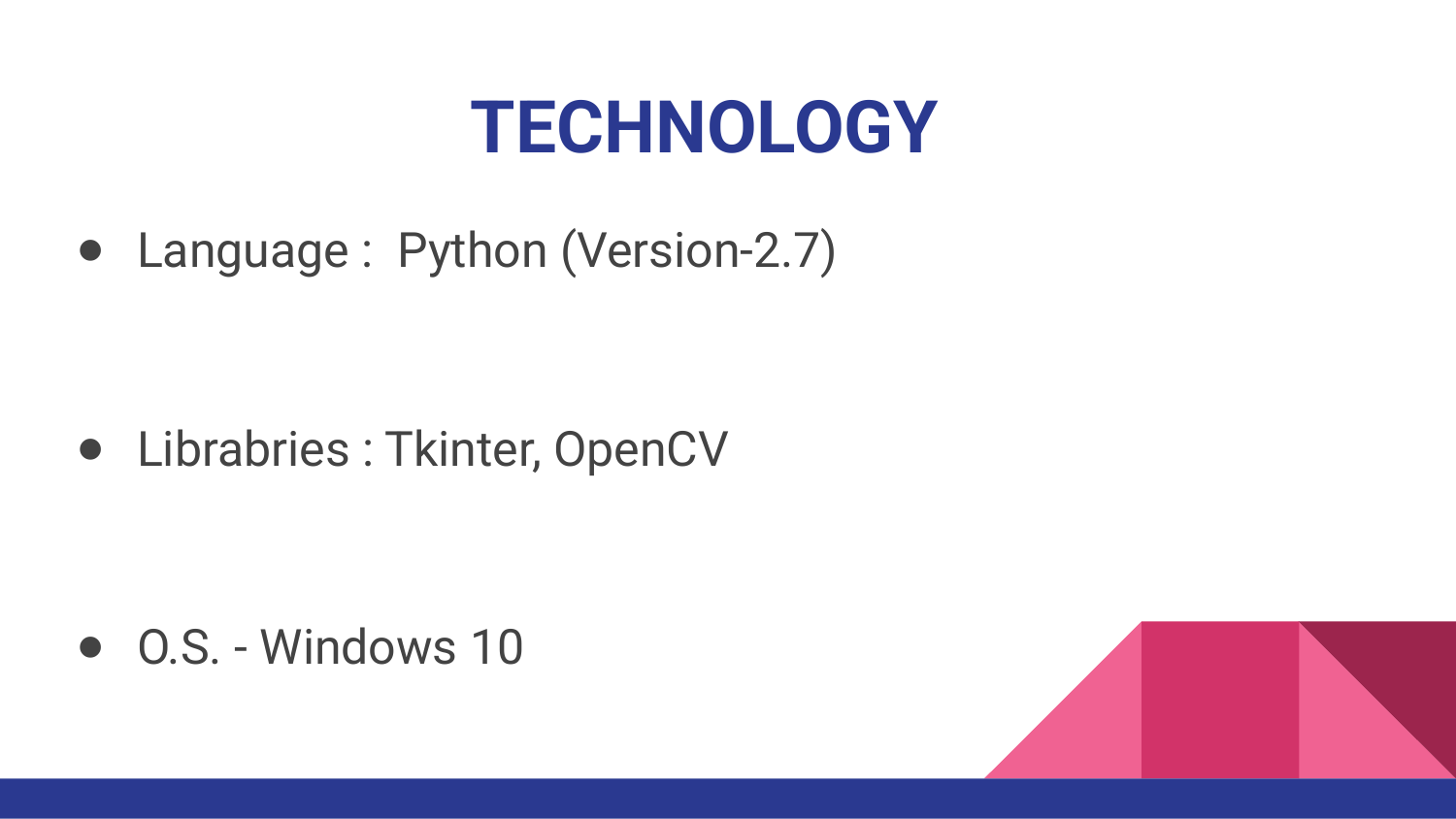

# TECHNOLOGY
Language :  Python (Version-2.7)

Librabries : Tkinter, OpenCV

O.S. - Windows 10